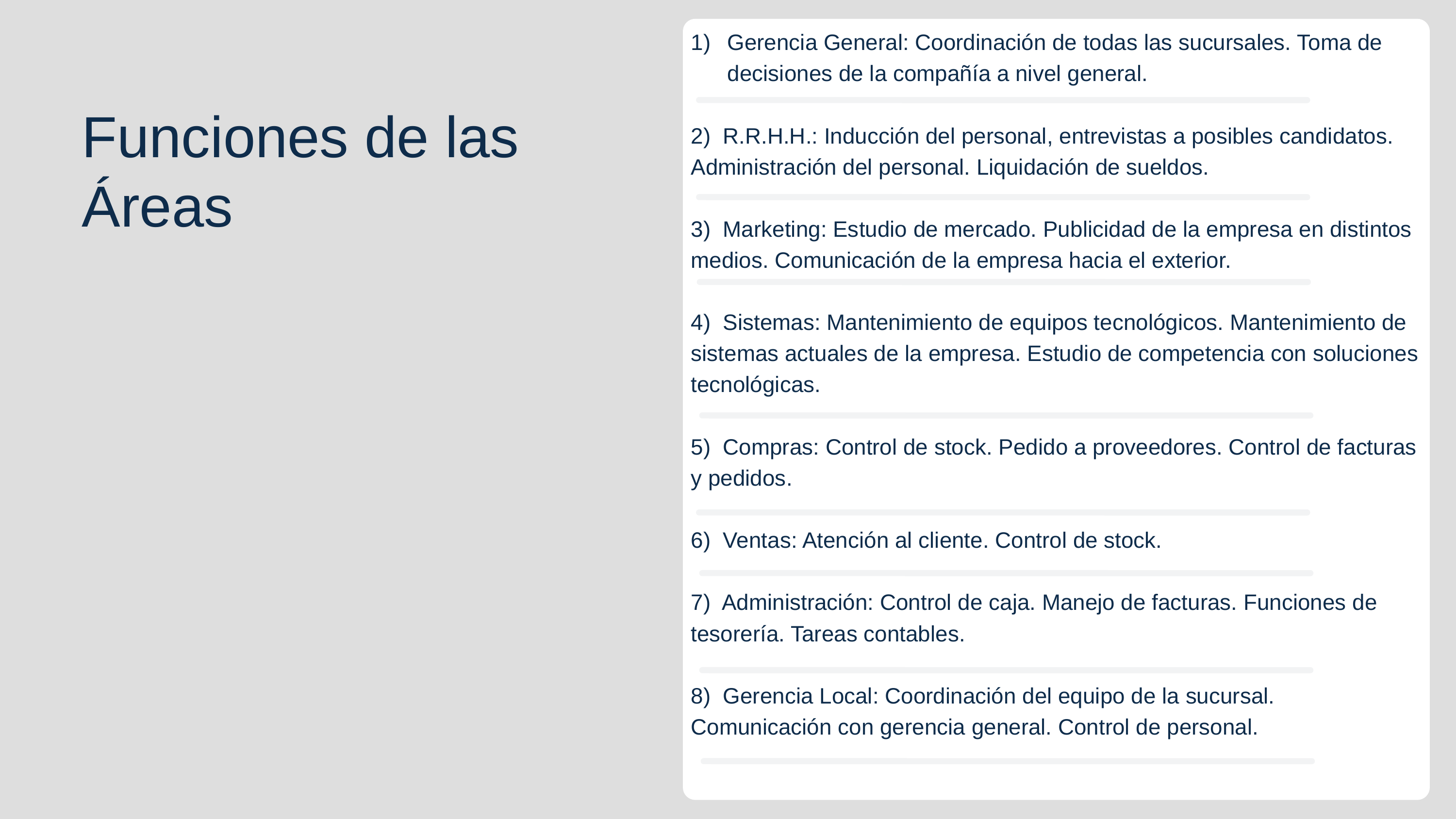

Gerencia General: Coordinación de todas las sucursales. Toma de decisiones de la compañía a nivel general.

2)  R.R.H.H.: Inducción del personal, entrevistas a posibles candidatos. Administración del personal. Liquidación de sueldos.

3)  Marketing: Estudio de mercado. Publicidad de la empresa en distintos medios. Comunicación de la empresa hacia el exterior.

4)  Sistemas: Mantenimiento de equipos tecnológicos. Mantenimiento de sistemas actuales de la empresa. Estudio de competencia con soluciones tecnológicas.

5)  Compras: Control de stock. Pedido a proveedores. Control de facturas y pedidos.

6)  Ventas: Atención al cliente. Control de stock.

7)  Administración: Control de caja. Manejo de facturas. Funciones de tesorería. Tareas contables.

8)  Gerencia Local: Coordinación del equipo de la sucursal. Comunicación con gerencia general. Control de personal.

Funciones de las Áreas